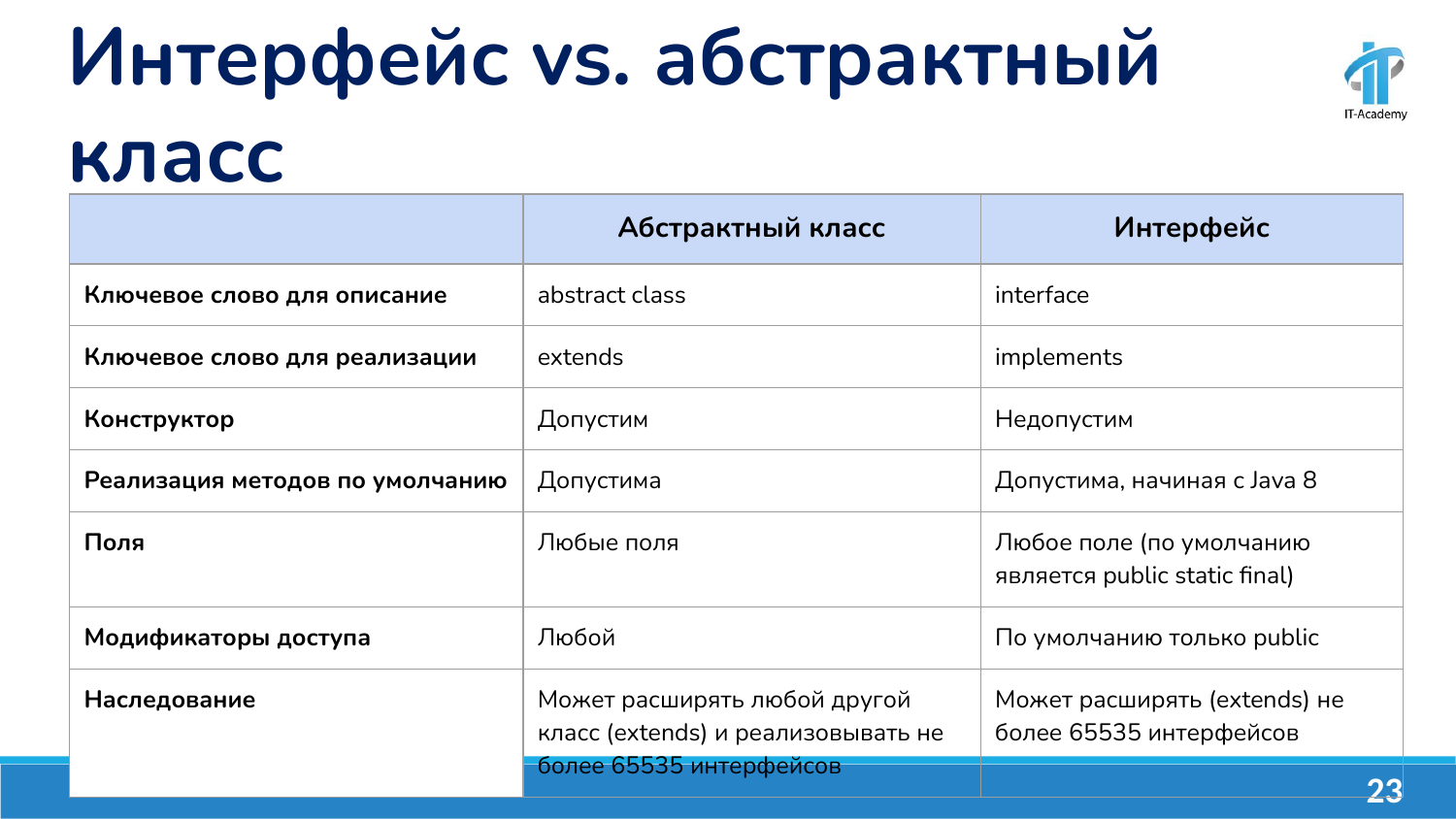

Интерфейс vs. абстрактный класс
|  | Абстрактный класс | Интерфейс |
| --- | --- | --- |
| Ключевое слово для описание | abstract class | interface |
| Ключевое слово для реализации | extends | implements |
| Конструктор | Допустим | Недопустим |
| Реализация методов по умолчанию | Допустима | Допустима, начиная с Java 8 |
| Поля | Любые поля | Любое поле (по умолчанию является public static final) |
| Модификаторы доступа | Любой | По умолчанию только public |
| Наследование | Может расширять любой другой класс (extends) и реализовывать не более 65535 интерфейсов | Может расширять (extends) не более 65535 интерфейсов |
23